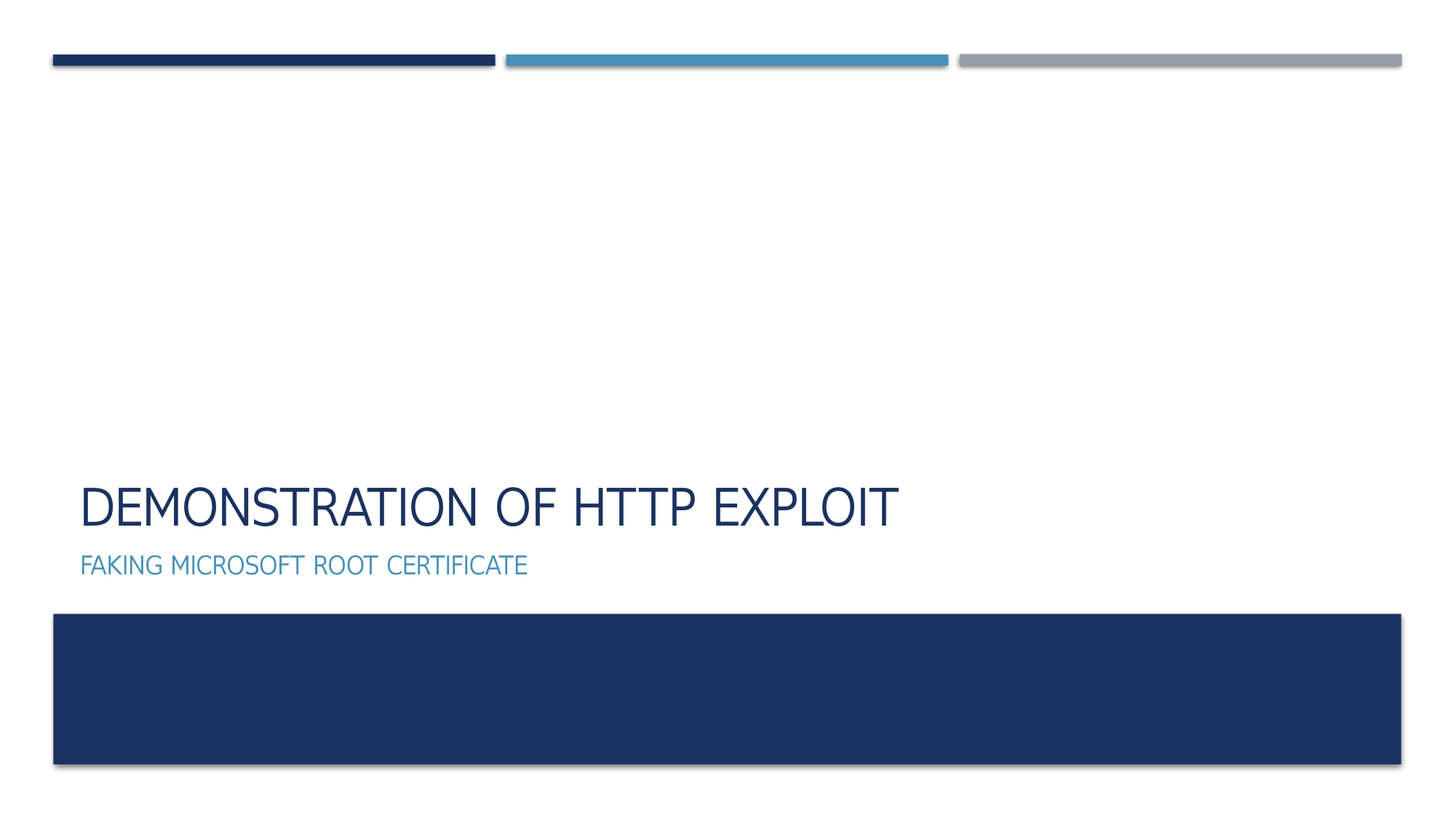

# Demonstration of http exploit
Faking Microsoft root certificate